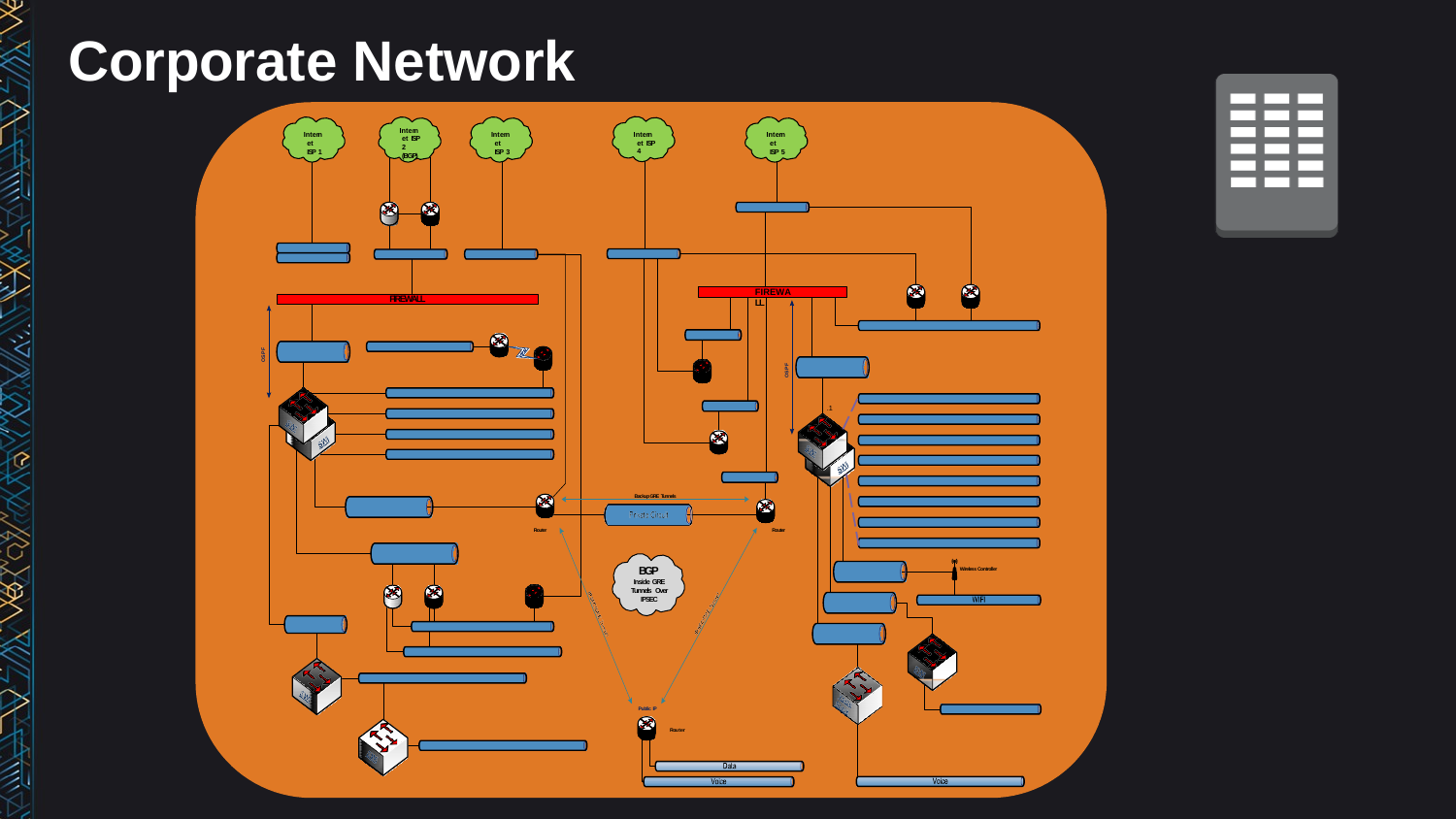

# Corporate Network

Internet  ISP 2  (BGP)
Internet  ISP 4
Internet  ISP 1
Internet  ISP 3
Internet  ISP 5

FIREWALL

FIREWALL

OSPF
OSPF

.1
Backup GRE Tunnels
Router
Router

BGP
Inside GRE Tunnels  Over IPSEC
Wireless Controller
Public IP

Router